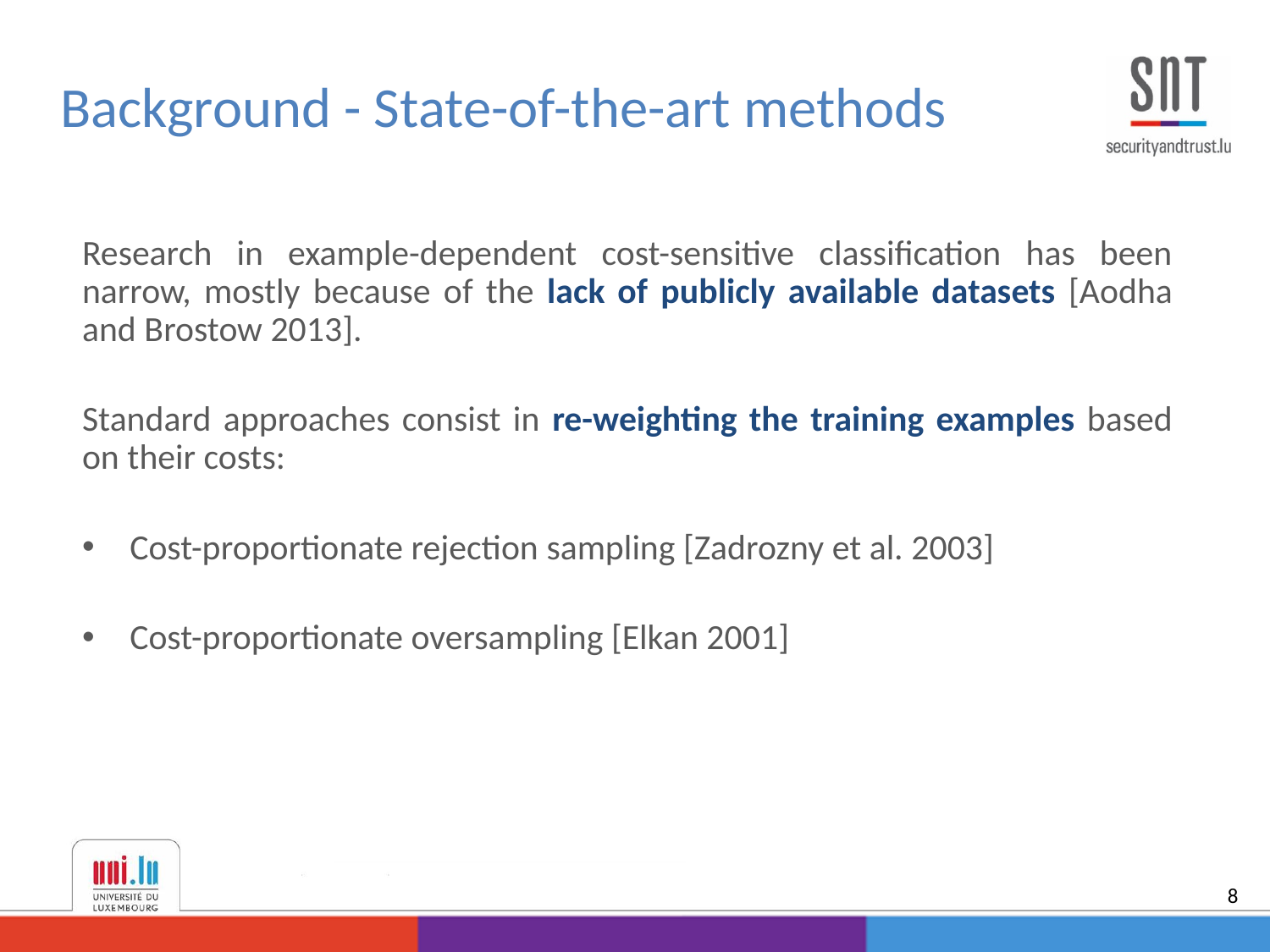

Background - State-of-the-art methods
Research in example-dependent cost-sensitive classification has been narrow, mostly because of the lack of publicly available datasets [Aodha and Brostow 2013].

Standard approaches consist in re-weighting the training examples based on their costs:

Cost-proportionate rejection sampling [Zadrozny et al. 2003]

Cost-proportionate oversampling [Elkan 2001]

8